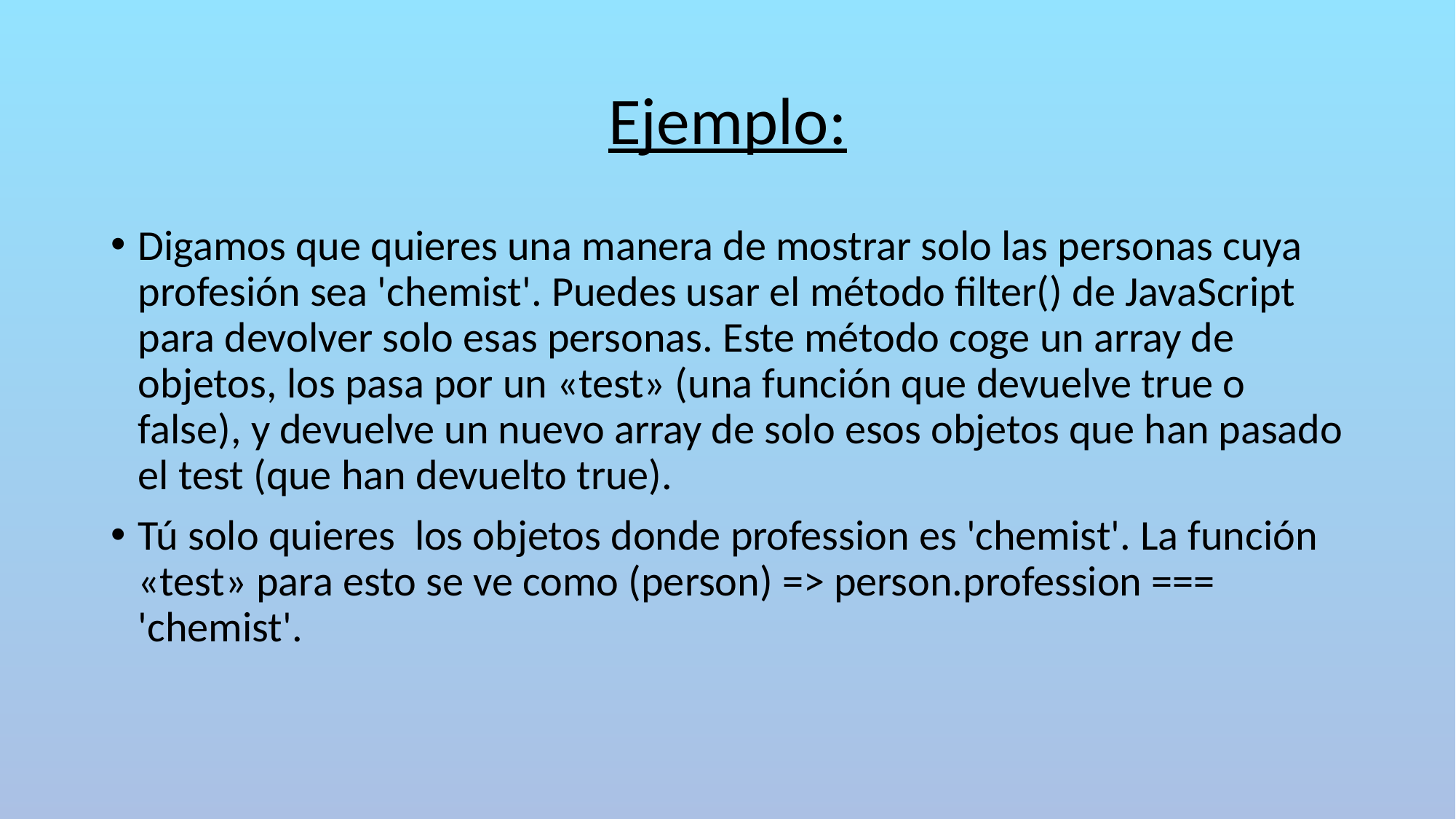

# Ejemplo:
Digamos que quieres una manera de mostrar solo las personas cuya profesión sea 'chemist'. Puedes usar el método filter() de JavaScript para devolver solo esas personas. Este método coge un array de objetos, los pasa por un «test» (una función que devuelve true o false), y devuelve un nuevo array de solo esos objetos que han pasado el test (que han devuelto true).
Tú solo quieres  los objetos donde profession es 'chemist'. La función «test» para esto se ve como (person) => person.profession === 'chemist'.